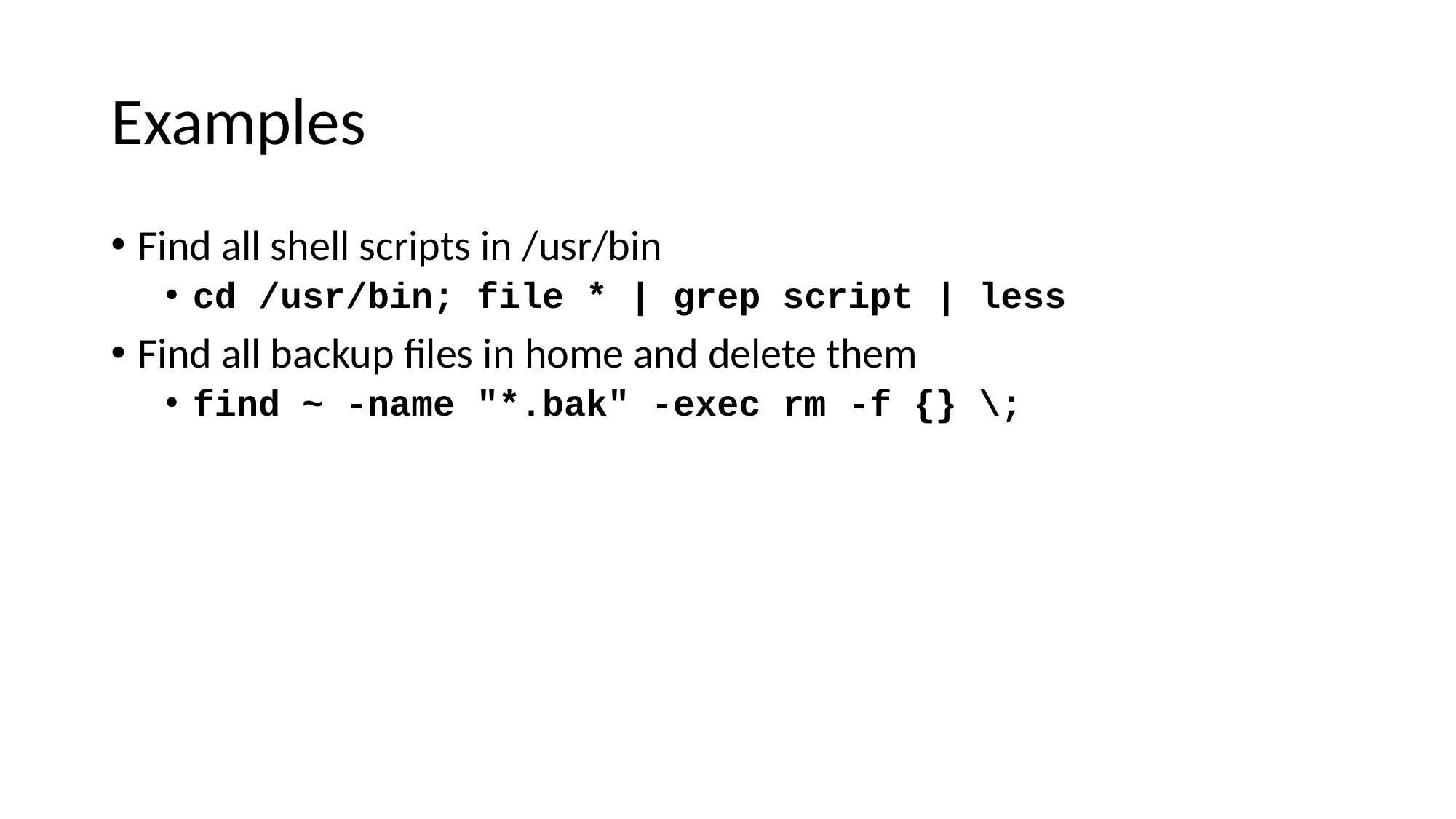

# Examples
Find all shell scripts in /usr/bin
cd /usr/bin; file * | grep script | less
Find all backup files in home and delete them
find ~ -name "*.bak" -exec rm -f {} \;